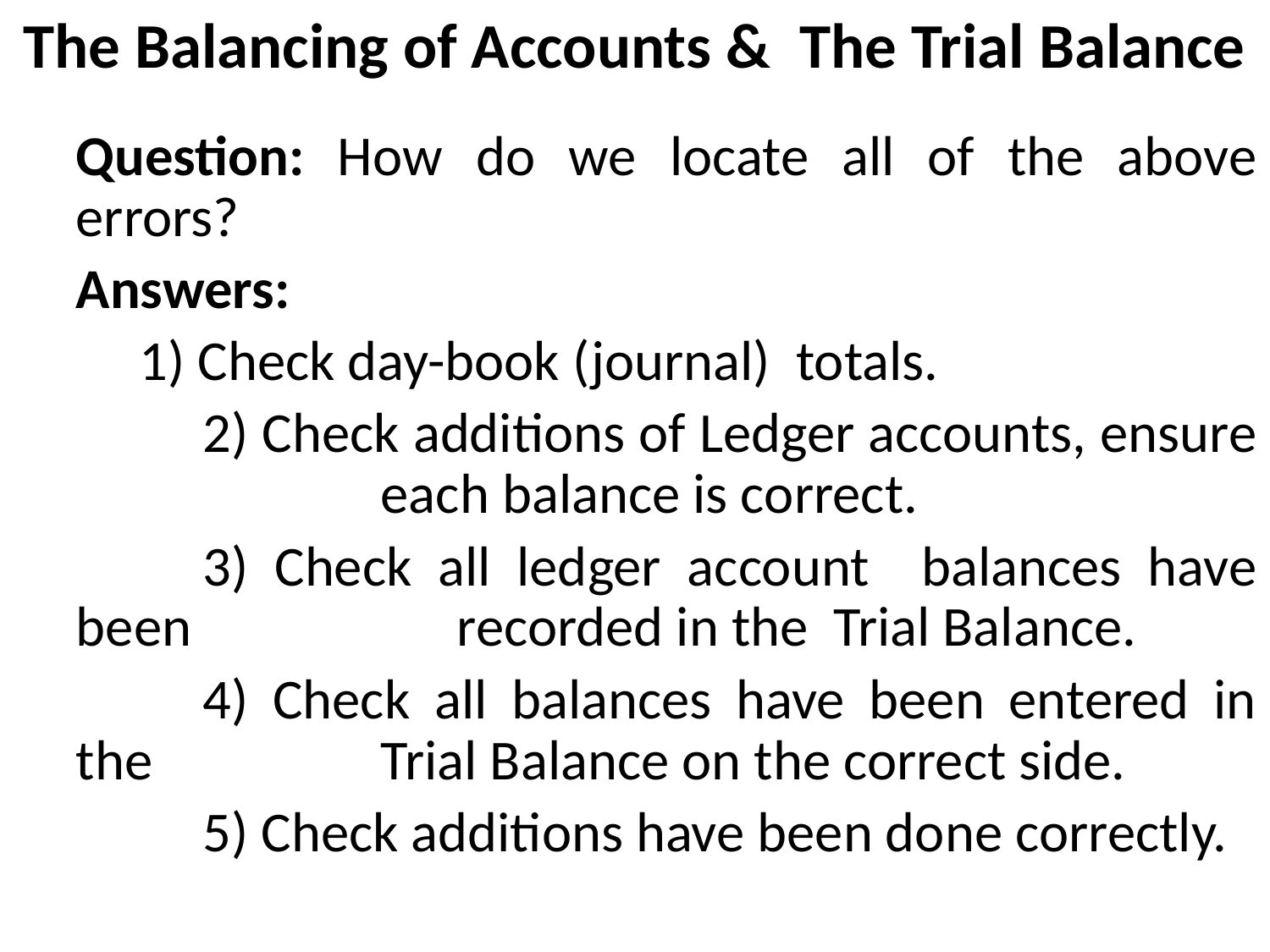

The Balancing of Accounts &  The Trial Balance

	Question: How do we locate all of the above errors?
	Answers:
          1) Check day-book (journal)  totals.
		2) Check additions of Ledger accounts, ensure 		    each balance is correct.
		3) Check all ledger account  balances have been 		recorded in the  Trial Balance.
		4) Check all balances have been entered in the 		    Trial Balance on the correct side.
		5) Check additions have been done correctly.